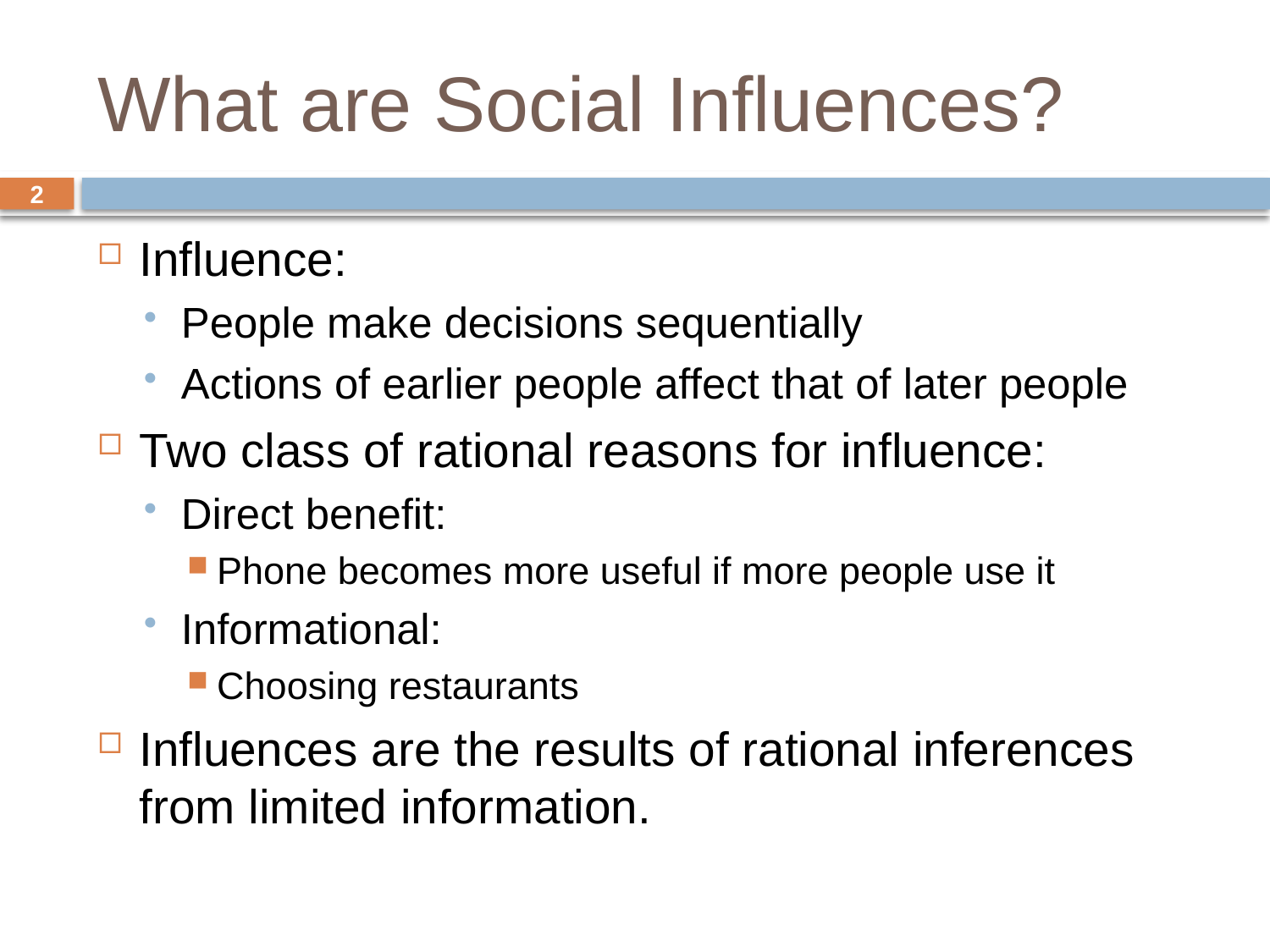

# What are Social Influences?
2
Influence:
People make decisions sequentially
Actions of earlier people affect that of later people
Two class of rational reasons for influence:
Direct benefit:
Phone becomes more useful if more people use it
Informational:
Choosing restaurants
Influences are the results of rational inferences from limited information.